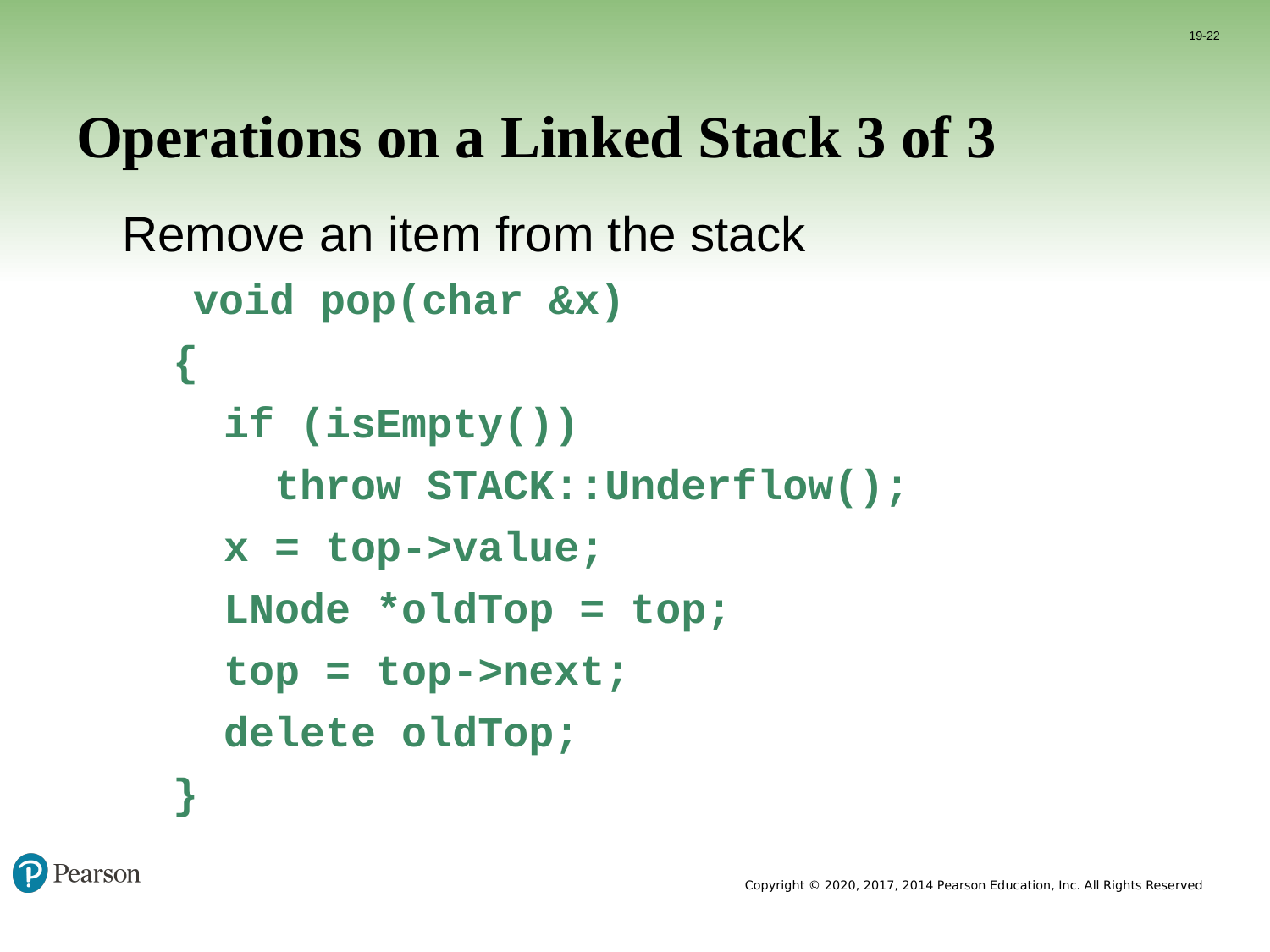

19-22
# Operations on a Linked Stack 3 of 3
Remove an item from the stack
      void pop(char &x)
  {
    if (isEmpty())
      throw STACK::Underflow();
    x = top->value;
    LNode *oldTop = top;
    top = top->next;
    delete oldTop;
  }